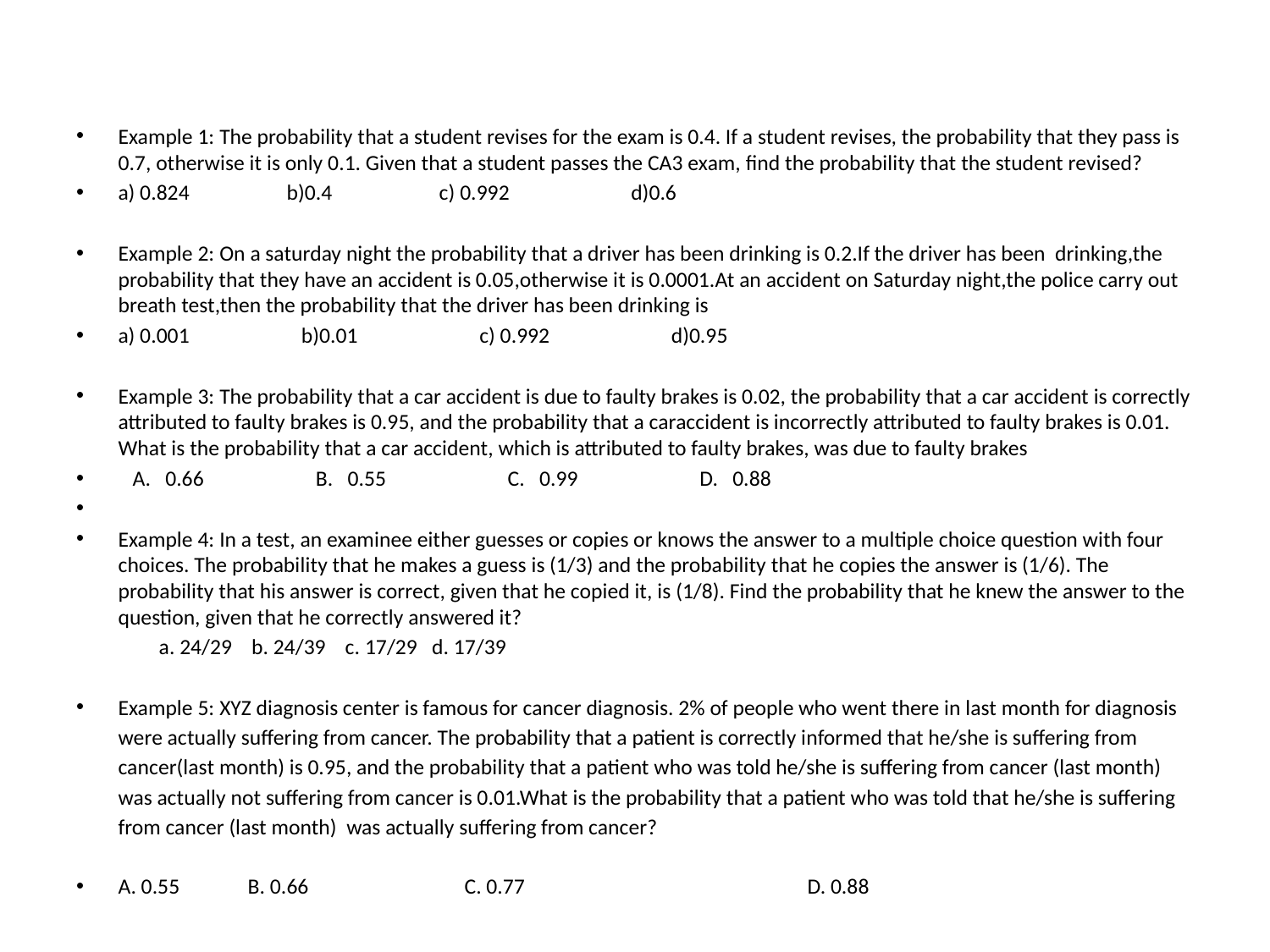

#
Example 1: The probability that a student revises for the exam is 0.4. If a student revises, the probability that they pass is 0.7, otherwise it is only 0.1. Given that a student passes the CA3 exam, find the probability that the student revised?
a) 0.824                    b)0.4                      c) 0.992                         d)0.6

Example 2: On a saturday night the probability that a driver has been drinking is 0.2.If the driver has been  drinking,the probability that they have an accident is 0.05,otherwise it is 0.0001.At an accident on Saturday night,the police carry out breath test,then the probability that the driver has been drinking is
a) 0.001                       b)0.01                         c) 0.992                         d)0.95

Example 3: The probability that a car accident is due to faulty brakes is 0.02, the probability that a car accident is correctly attributed to faulty brakes is 0.95, and the probability that a caraccident is incorrectly attributed to faulty brakes is 0.01. What is the probability that a car accident, which is attributed to faulty brakes, was due to faulty brakes
   A.   0.66                       B.   0.55                         C.   0.99                         D.   0.88

Example 4: In a test, an examinee either guesses or copies or knows the answer to a multiple choice question with four choices. The probability that he makes a guess is (1/3) and the probability that he copies the answer is (1/6). The probability that his answer is correct, given that he copied it, is (1/8). Find the probability that he knew the answer to the question, given that he correctly answered it?
                 a. 24/29    b. 24/39    c. 17/29   d. 17/39

Example 5: XYZ diagnosis center is famous for cancer diagnosis. 2% of people who went there in last month for diagnosis were actually suffering from cancer. The probability that a patient is correctly informed that he/she is suffering from cancer(last month) is 0.95, and the probability that a patient who was told he/she is suffering from cancer (last month) was actually not suffering from cancer is 0.01.What is the probability that a patient who was told that he/she is suffering from cancer (last month)  was actually suffering from cancer?
A. 0.55              B. 0.66                                C. 0.77                                                          D. 0.88